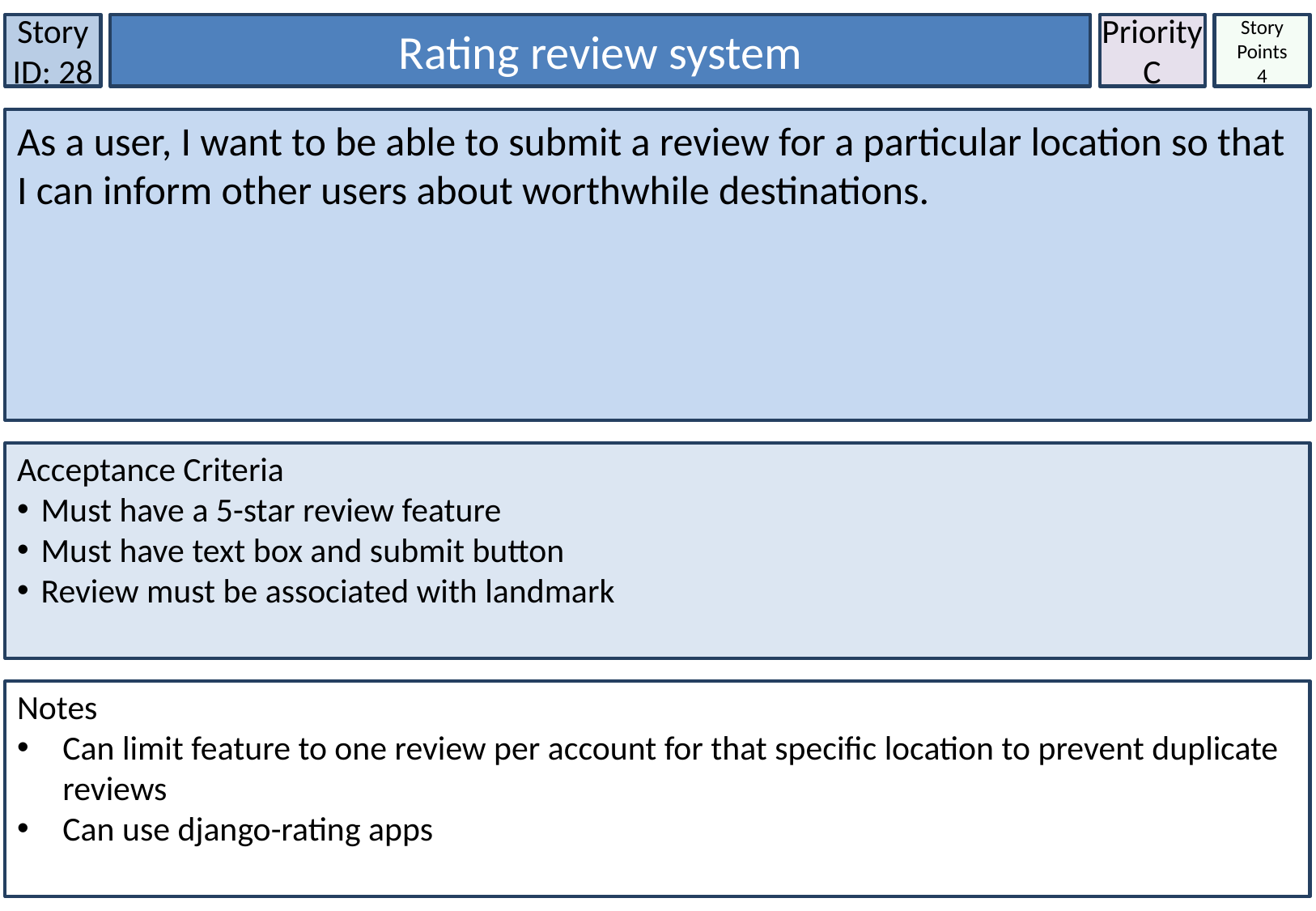

Story ID: 28
Rating review system
Priority
C
Story Points
4
As a user, I want to be able to submit a review for a particular location so that I can inform other users about worthwhile destinations.
Acceptance Criteria
Must have a 5-star review feature
Must have text box and submit button
Review must be associated with landmark

Notes
Can limit feature to one review per account for that specific location to prevent duplicate reviews
Can use django-rating apps